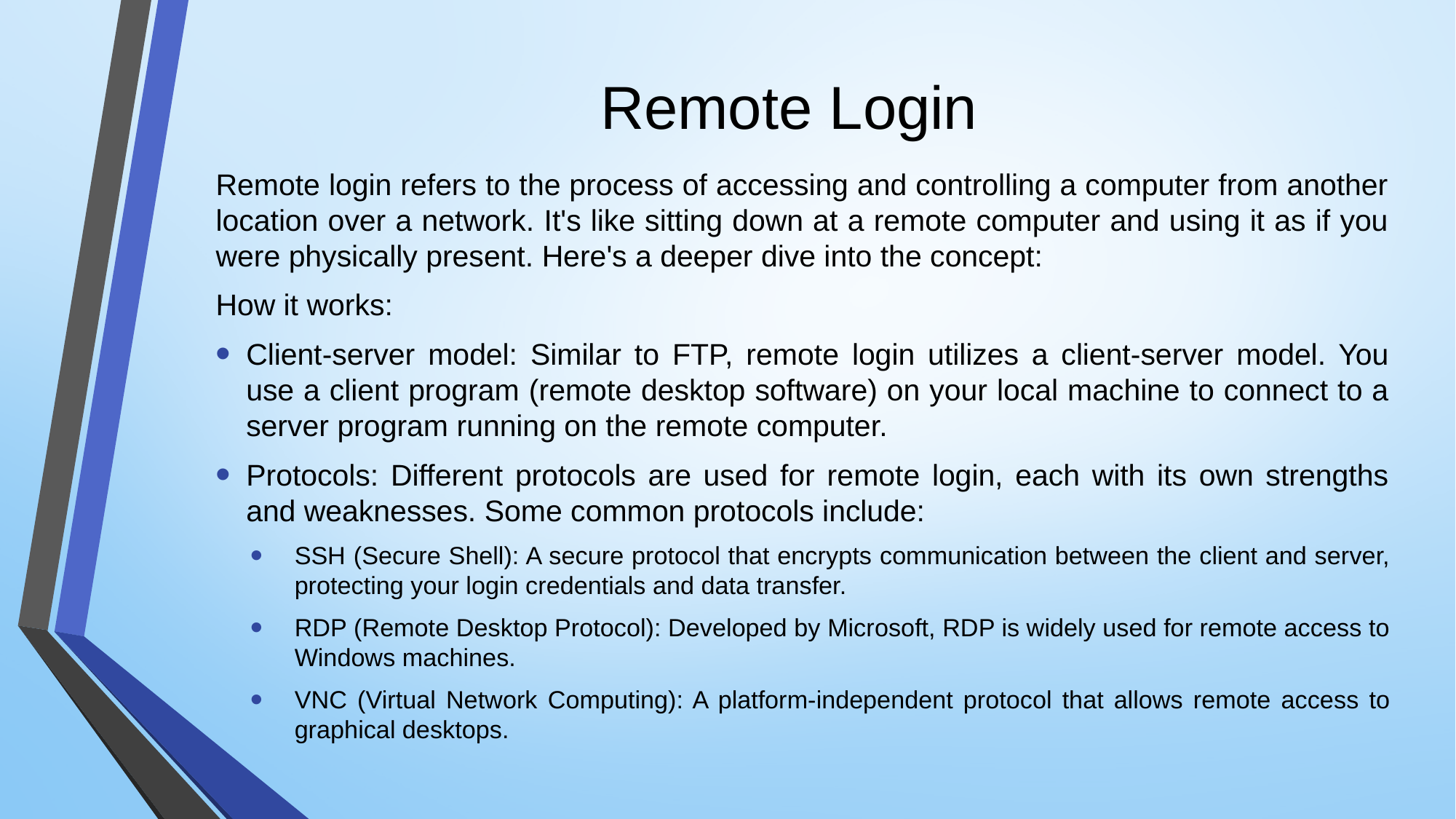

# Remote Login
Remote login refers to the process of accessing and controlling a computer from another location over a network. It's like sitting down at a remote computer and using it as if you were physically present. Here's a deeper dive into the concept:
How it works:
Client-server model: Similar to FTP, remote login utilizes a client-server model. You use a client program (remote desktop software) on your local machine to connect to a server program running on the remote computer.
Protocols: Different protocols are used for remote login, each with its own strengths and weaknesses. Some common protocols include:
SSH (Secure Shell): A secure protocol that encrypts communication between the client and server, protecting your login credentials and data transfer.
RDP (Remote Desktop Protocol): Developed by Microsoft, RDP is widely used for remote access to Windows machines.
VNC (Virtual Network Computing): A platform-independent protocol that allows remote access to graphical desktops.